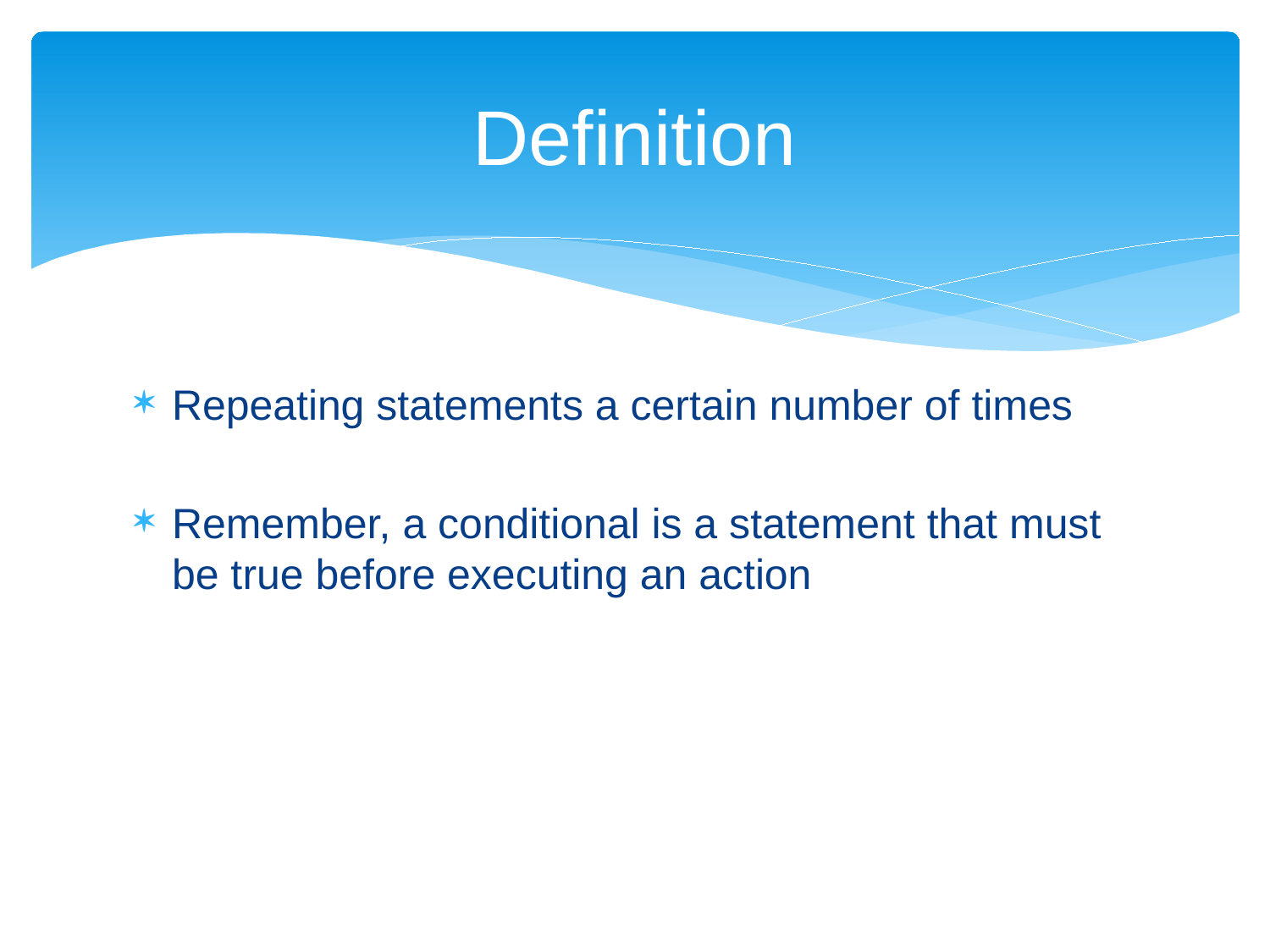

# Definition
Repeating statements a certain number of times

Remember, a conditional is a statement that must be true before executing an action